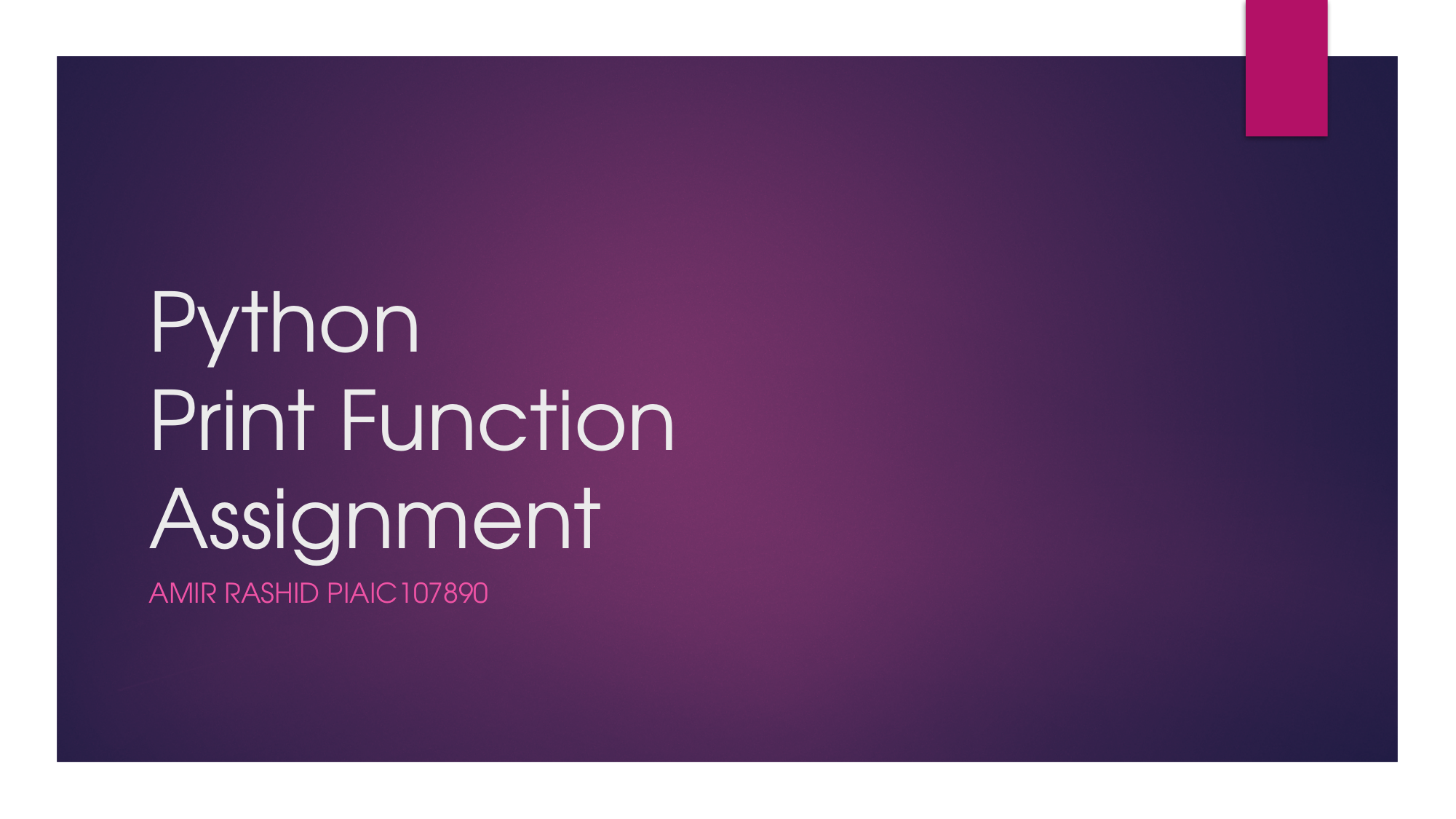

# Python Print Function Assignment
Amir Rashid PIaic107890